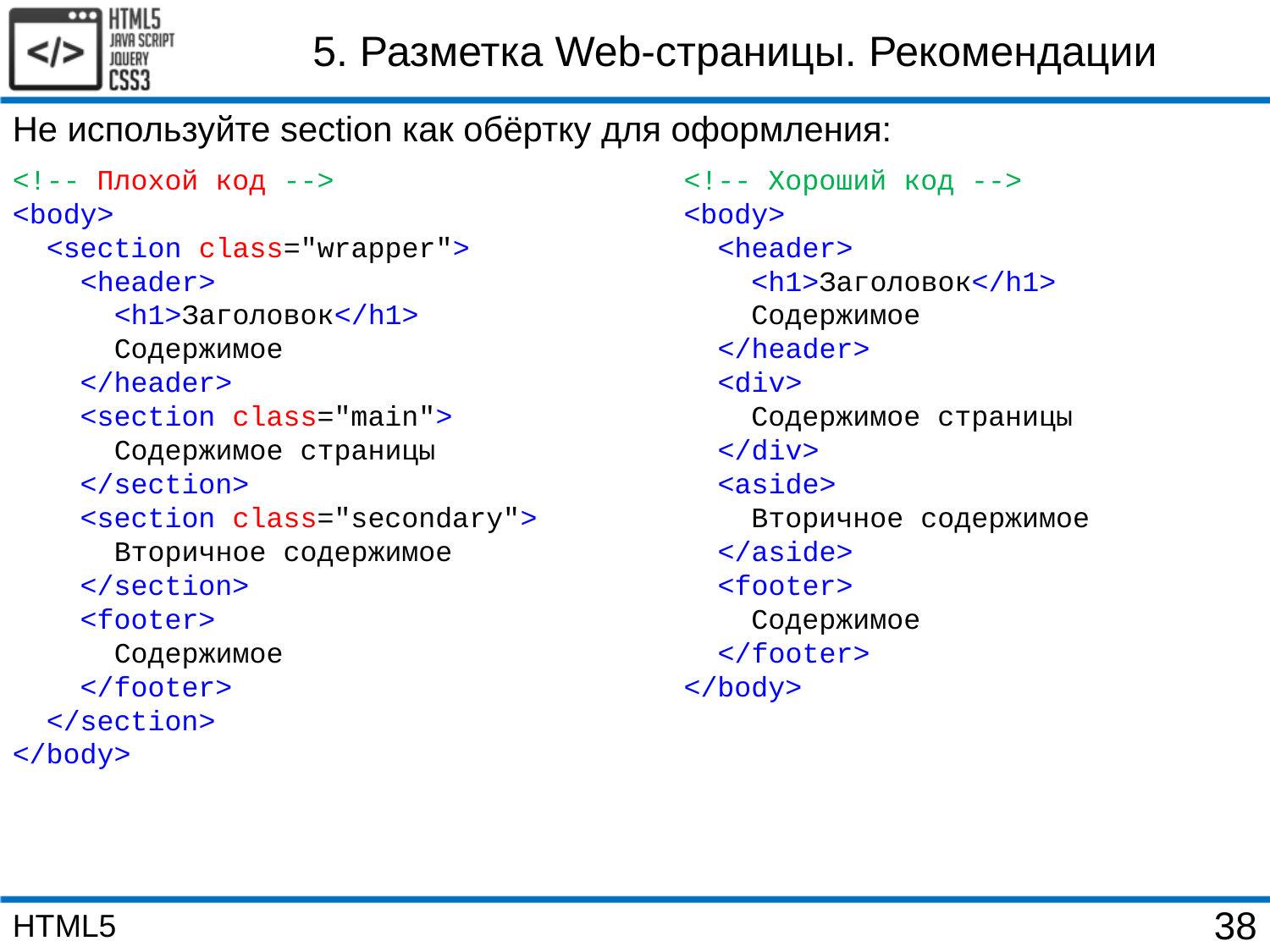

5. Разметка Web-страницы. Рекомендации
Не используйте section как обёртку для оформления:
<!-- Плохой код -->
<body>
  <section class="wrapper">
    <header>
      <h1>Заголовок</h1>
      Содержимое
    </header>
    <section class="main">
      Содержимое страницы
    </section>
    <section class="secondary">
      Вторичное содержимое
    </section>
    <footer>
      Содержимое
    </footer>
  </section>
</body>
<!-- Хороший код -->
<body>
  <header>
    <h1>Заголовок</h1>
    Содержимое
  </header>
  <div>
    Содержимое страницы
  </div>
  <aside>
    Вторичное содержимое
  </aside>
  <footer>
    Содержимое
  </footer>
</body>
HTML5
38